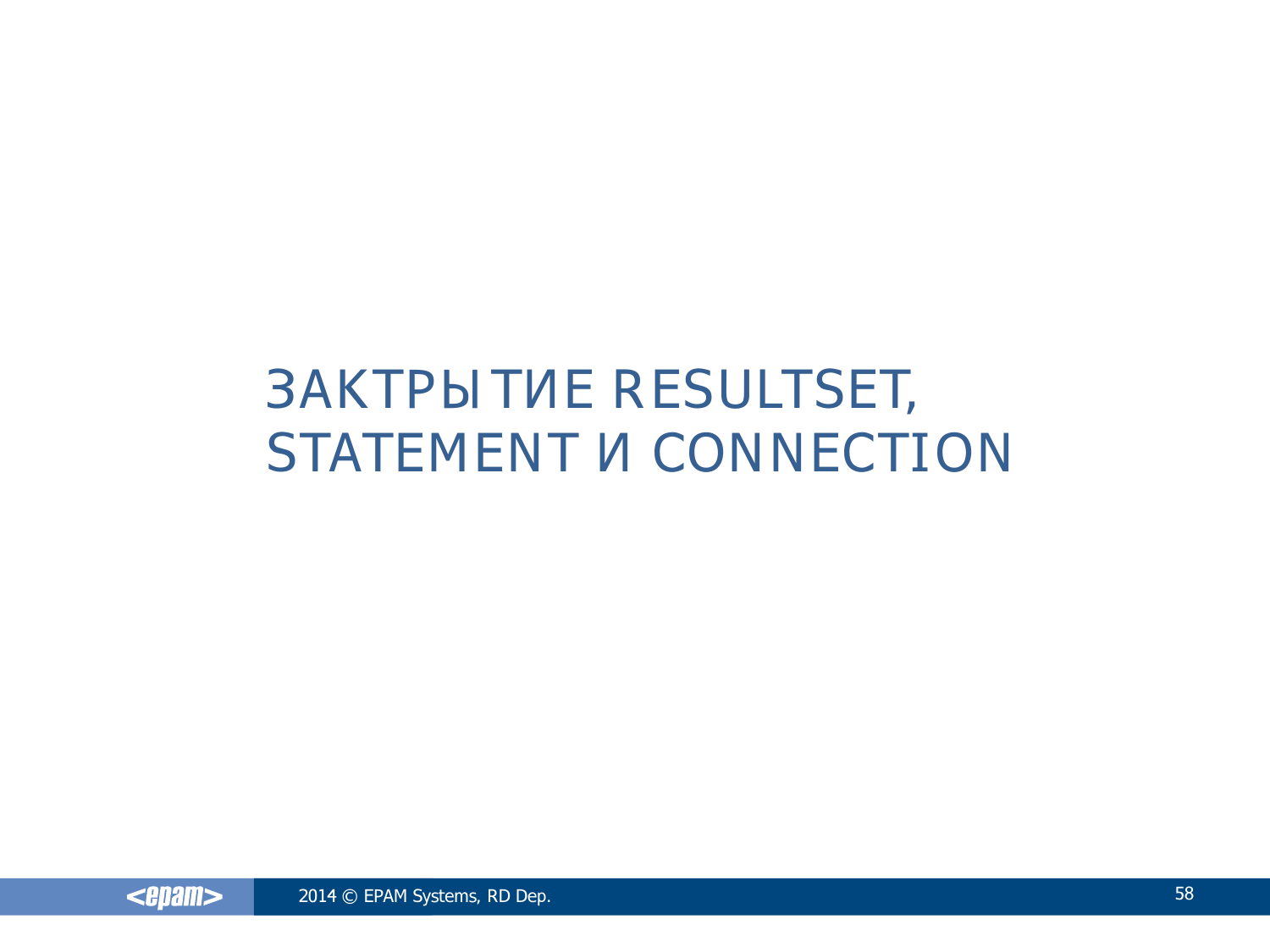

# Зактрытие resultset, statement и connection
58
2014 © EPAM Systems, RD Dep.